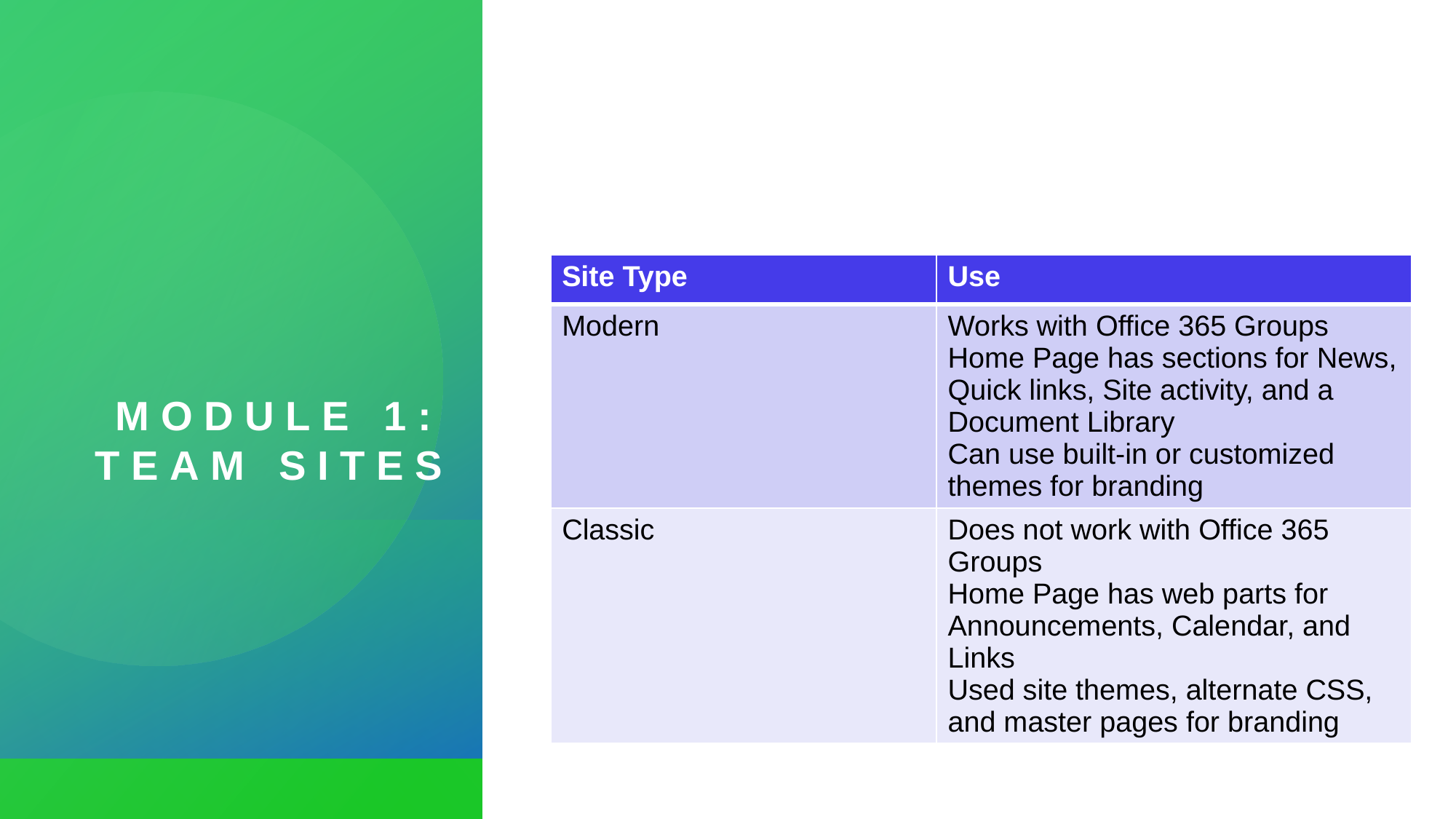

# Module 1: team sites

| Site Type | Use |
| --- | --- |
| Modern | Works with Office 365 Groups Home Page has sections for News, Quick links, Site activity, and a Document Library Can use built-in or customized themes for branding |
| Classic | Does not work with Office 365 Groups Home Page has web parts for Announcements, Calendar, and Links Used site themes, alternate CSS, and master pages for branding |